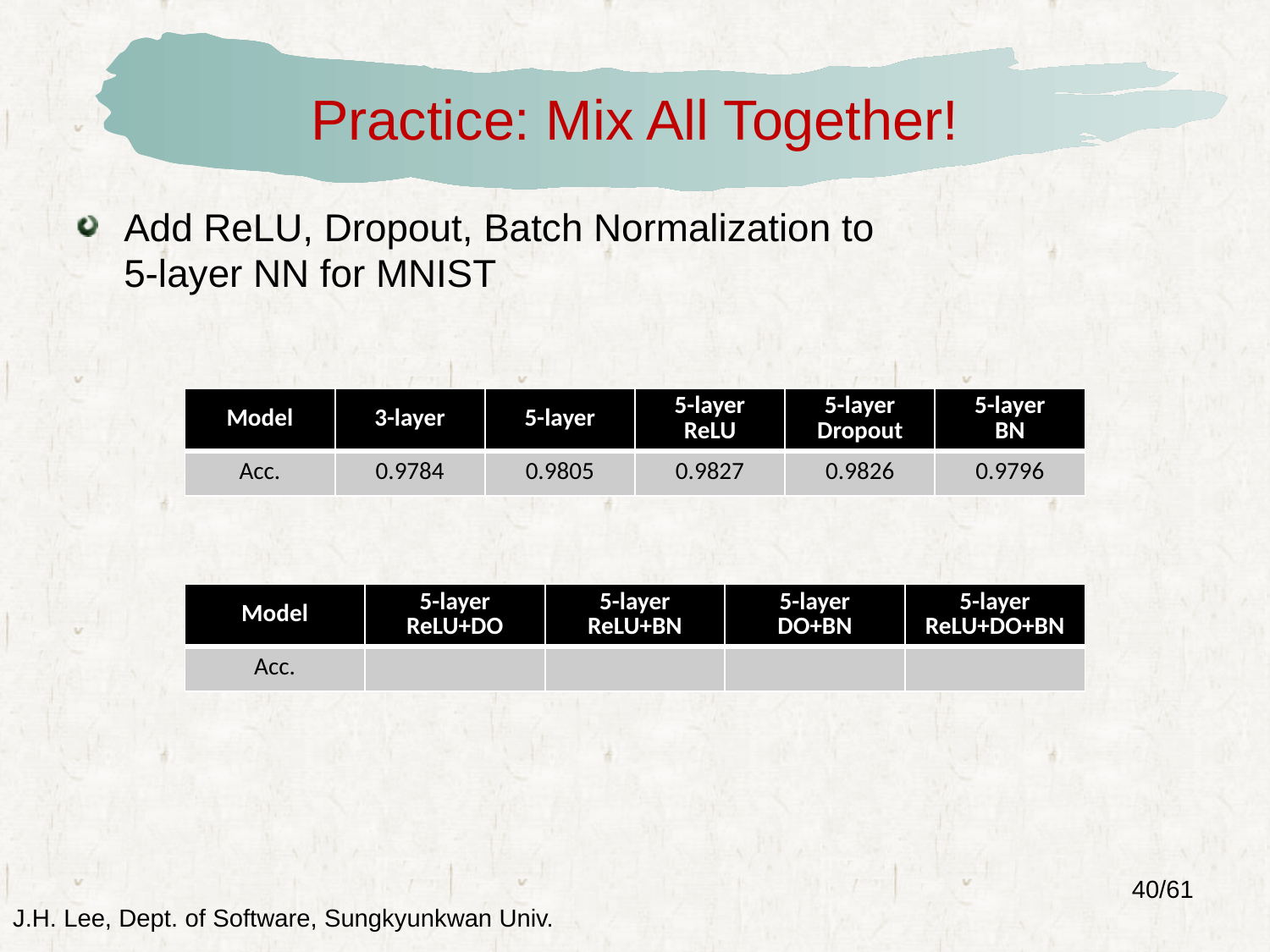

# Practice: Mix All Together!
Add ReLU, Dropout, Batch Normalization to
5-layer NN for MNIST

| Model | 3-layer | 5-layer | 5-layer ReLU | 5-layer Dropout | 5-layer BN |
| --- | --- | --- | --- | --- | --- |
| Acc. | 0.9784 | 0.9805 | 0.9827 | 0.9826 | 0.9796 |
| Model | 5-layer ReLU+DO | 5-layer ReLU+BN | 5-layer DO+BN | 5-layer ReLU+DO+BN |
| --- | --- | --- | --- | --- |
| Acc. |  |  |  |  |
40/61
J.H. Lee, Dept. of Software, Sungkyunkwan Univ.